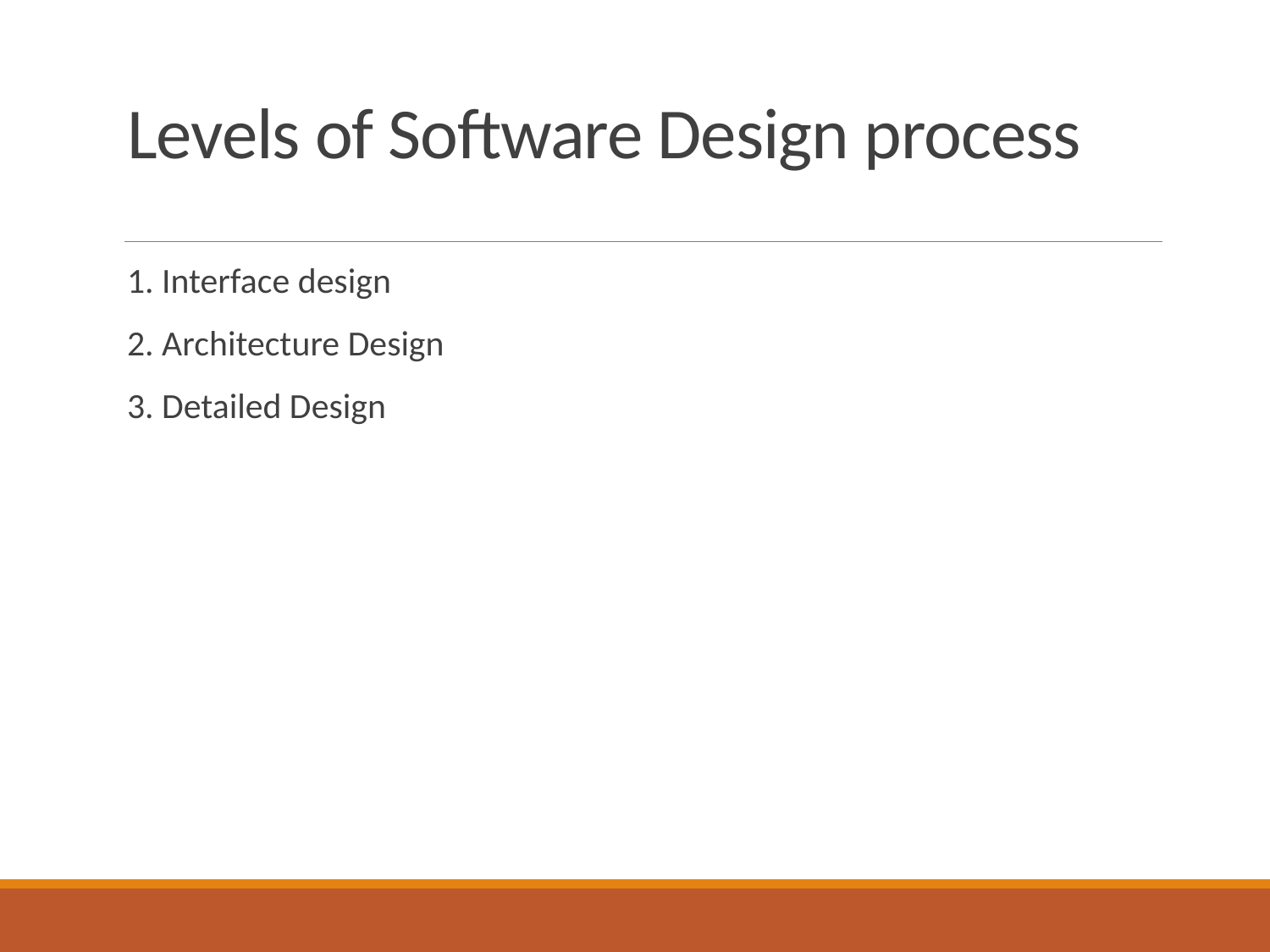

# Levels of Software Design process
1. Interface design
2. Architecture Design
3. Detailed Design